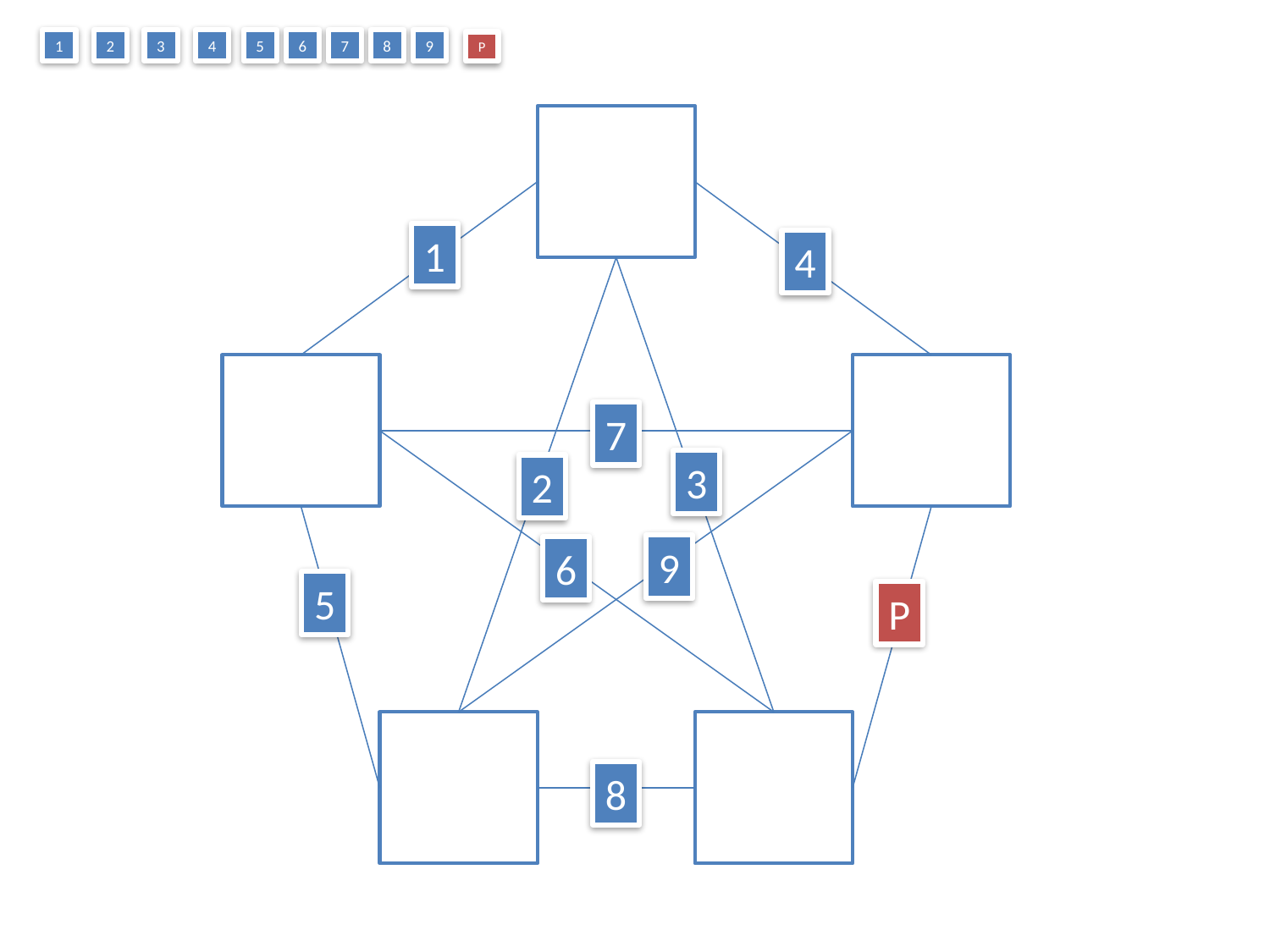

1
2
3
4
5
6
7
8
9
P
1,2,3,4
1
4

7
3
2
9
6
5
P

8